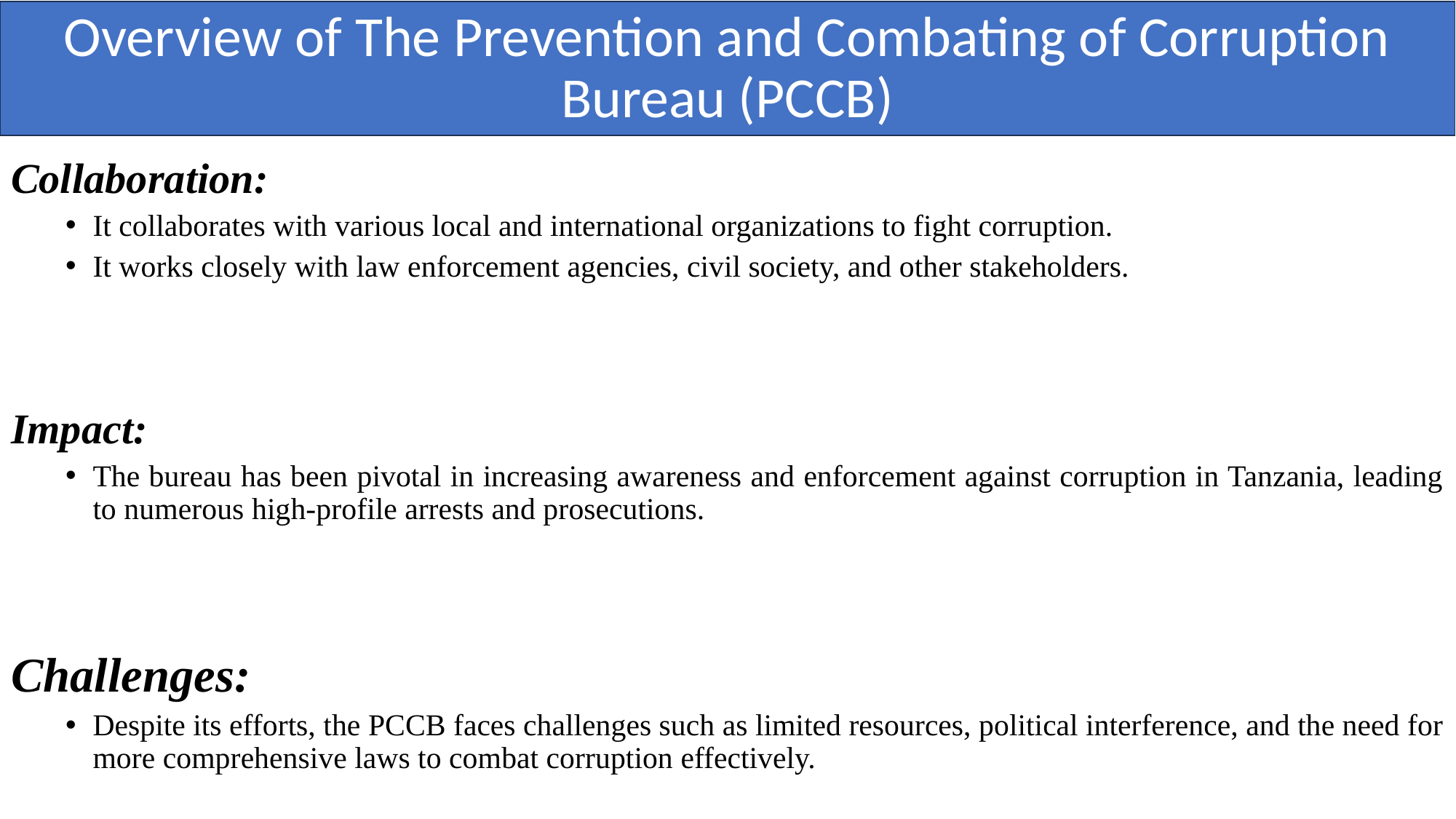

# Overview of The Prevention and Combating of Corruption Bureau (PCCB)
Collaboration:
It collaborates with various local and international organizations to fight corruption.
It works closely with law enforcement agencies, civil society, and other stakeholders.

Impact:
The bureau has been pivotal in increasing awareness and enforcement against corruption in Tanzania, leading to numerous high-profile arrests and prosecutions.

Challenges:
Despite its efforts, the PCCB faces challenges such as limited resources, political interference, and the need for more comprehensive laws to combat corruption effectively.